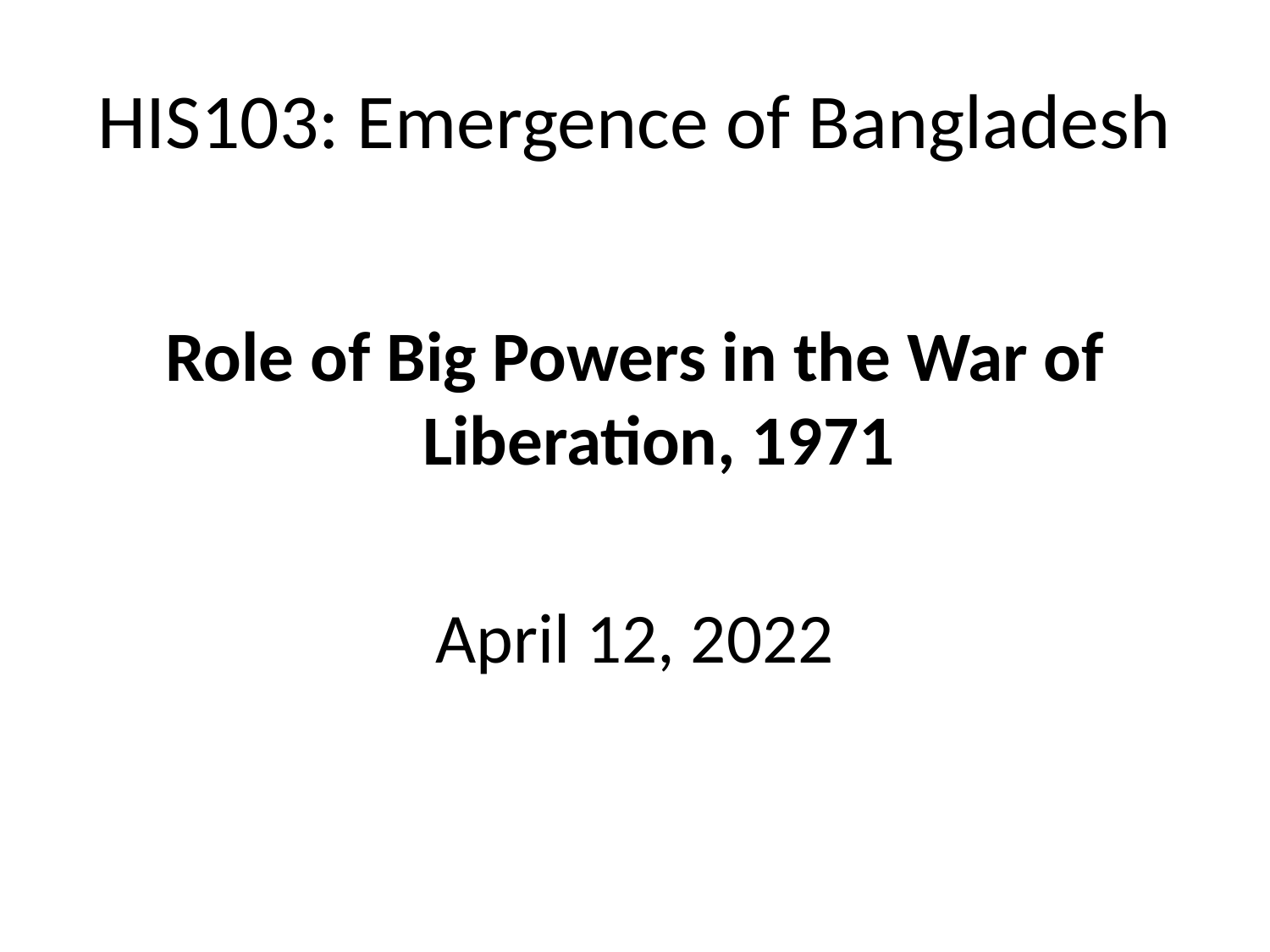

# HIS103: Emergence of Bangladesh

Role of Big Powers in the War of Liberation, 1971

April 12, 2022